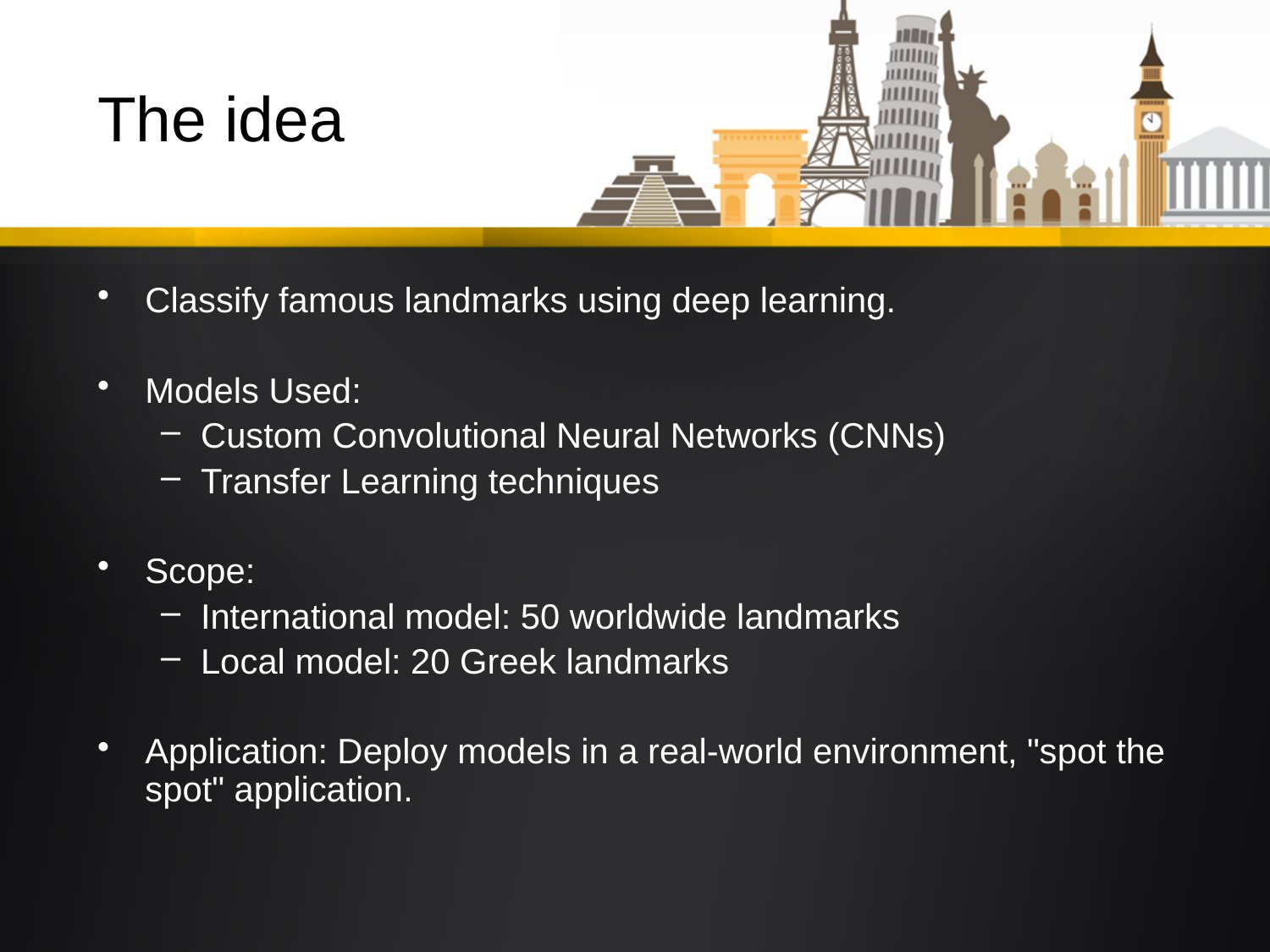

# The idea
Classify famous landmarks using deep learning.

Models Used:
Custom Convolutional Neural Networks (CNNs)
Transfer Learning techniques

Scope:
International model: 50 worldwide landmarks
Local model: 20 Greek landmarks

Application: Deploy models in a real-world environment, "spot the spot" application.